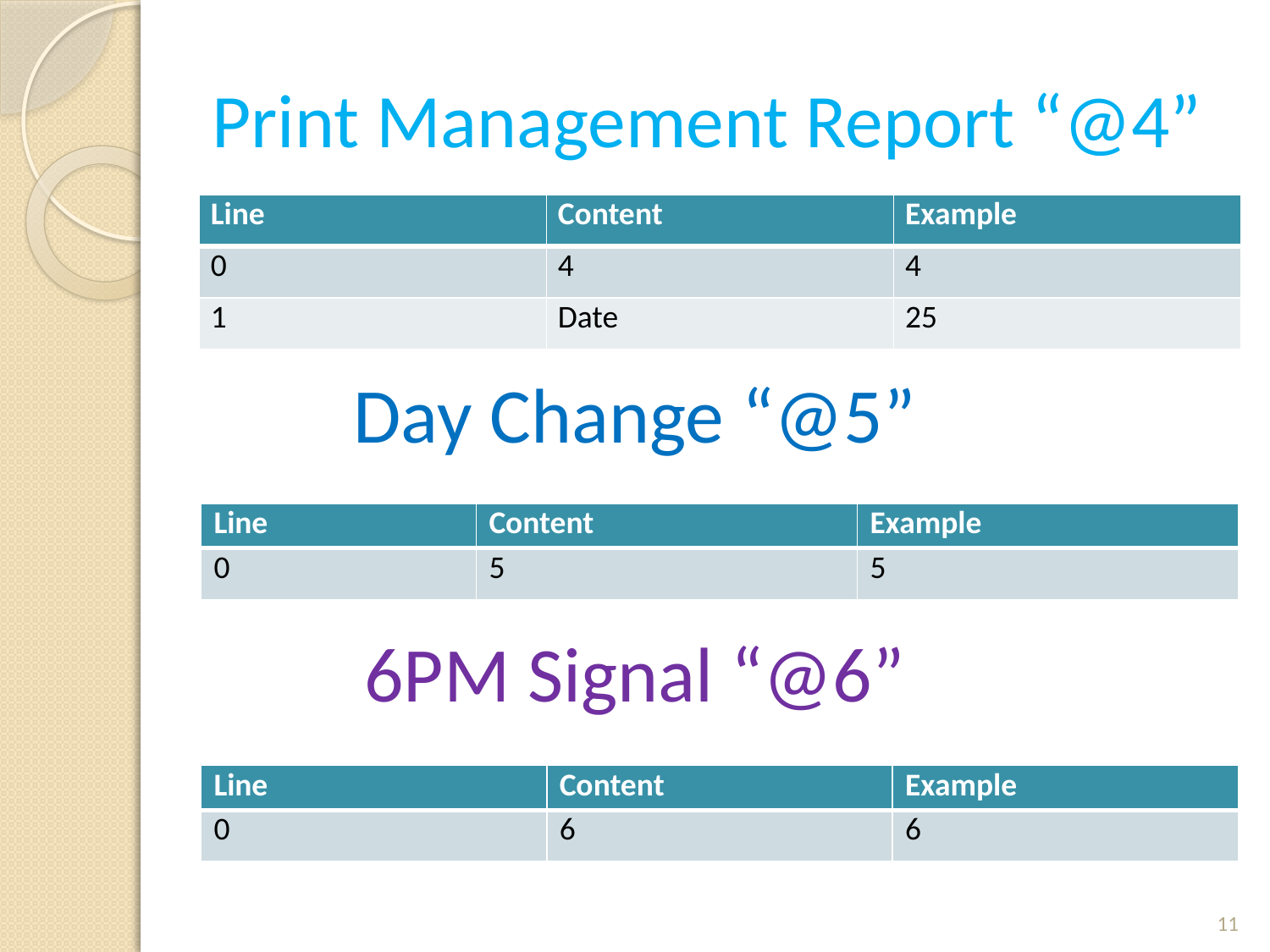

# Print Management Report “@4”
| Line | Content | Example |
| --- | --- | --- |
| 0 | 4 | 4 |
| 1 | Date | 25 |
Day Change “@5”
| Line | Content | Example |
| --- | --- | --- |
| 0 | 5 | 5 |
6PM Signal “@6”
| Line | Content | Example |
| --- | --- | --- |
| 0 | 6 | 6 |
11